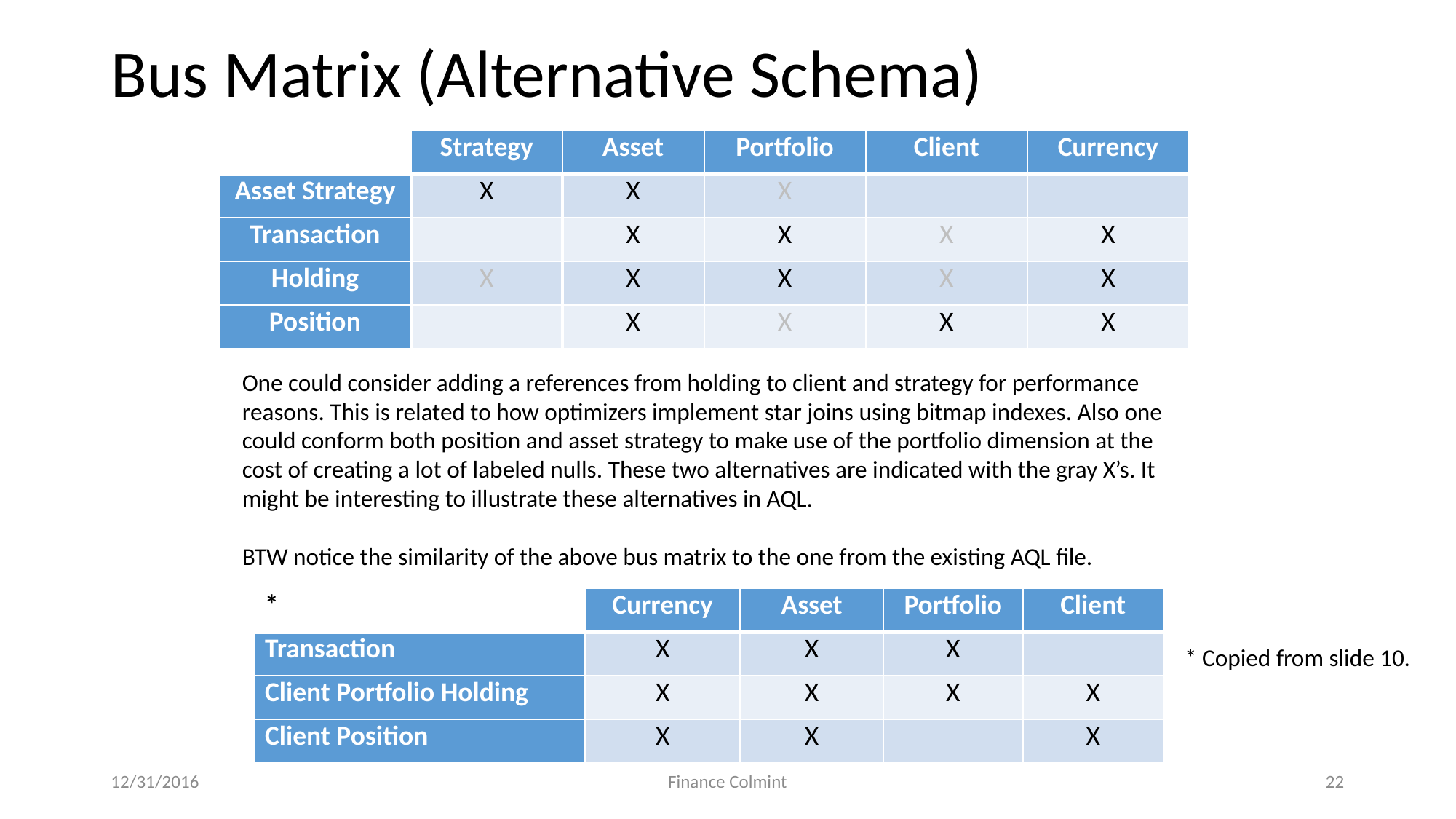

# Bus Matrix (Alternative Schema)
|  | Strategy | Asset | Portfolio | Client | Currency |
| --- | --- | --- | --- | --- | --- |
| Asset Strategy | X | X | X |  |  |
| Transaction |  | X | X | X | X |
| Holding | X | X | X | X | X |
| Position |  | X | X | X | X |
One could consider adding a references from holding to client and strategy for performance reasons. This is related to how optimizers implement star joins using bitmap indexes. Also one could conform both position and asset strategy to make use of the portfolio dimension at the cost of creating a lot of labeled nulls. These two alternatives are indicated with the gray X’s. It might be interesting to illustrate these alternatives in AQL.

BTW notice the similarity of the above bus matrix to the one from the existing AQL file.
| \* | Currency | Asset | Portfolio | Client |
| --- | --- | --- | --- | --- |
| Transaction | X | X | X |  |
| Client Portfolio Holding | X | X | X | X |
| Client Position | X | X |  | X |
* Copied from slide 10.
12/31/2016
Finance Colmint
22